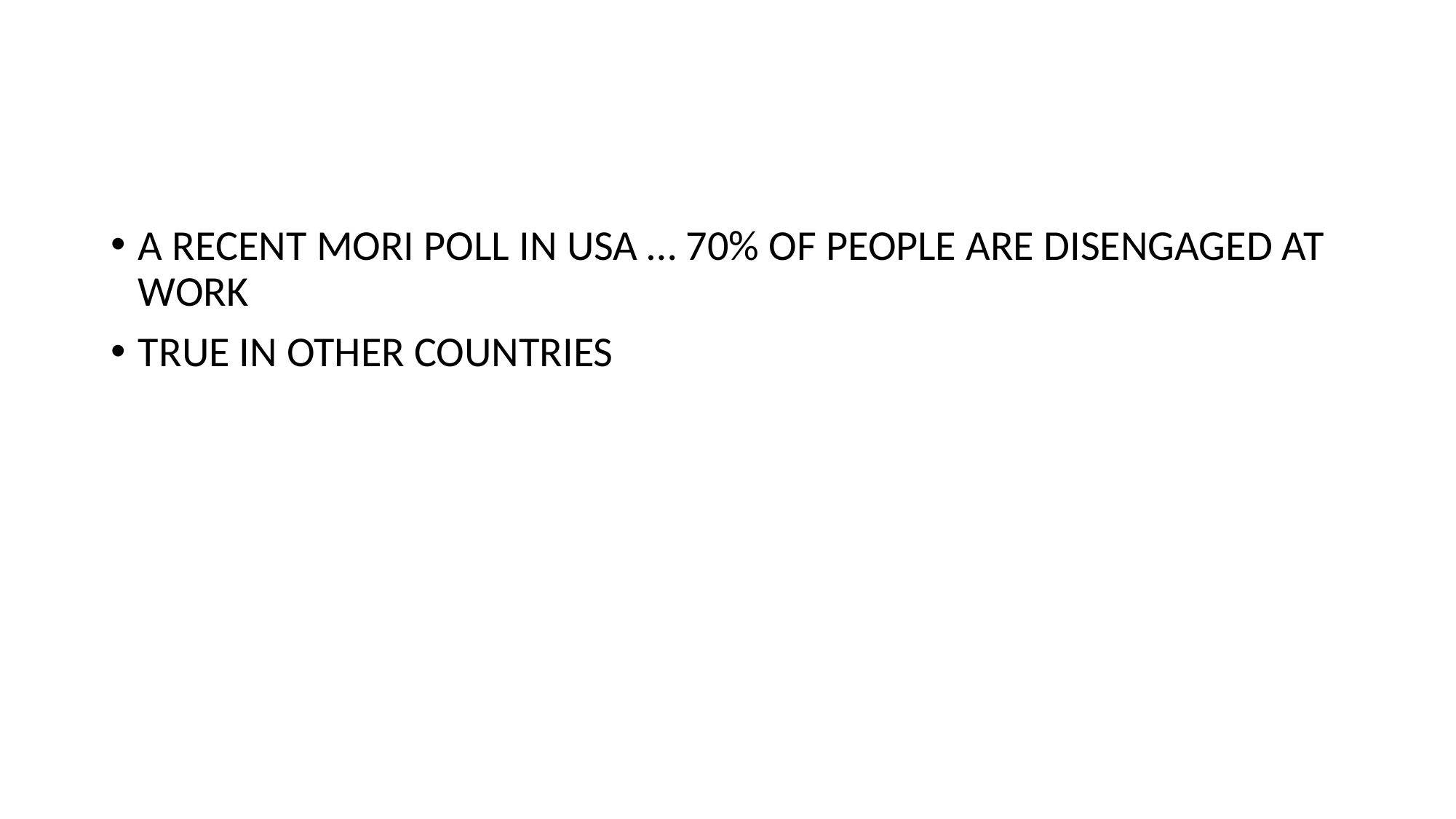

#
A RECENT MORI POLL IN USA … 70% OF PEOPLE ARE DISENGAGED AT WORK
TRUE IN OTHER COUNTRIES